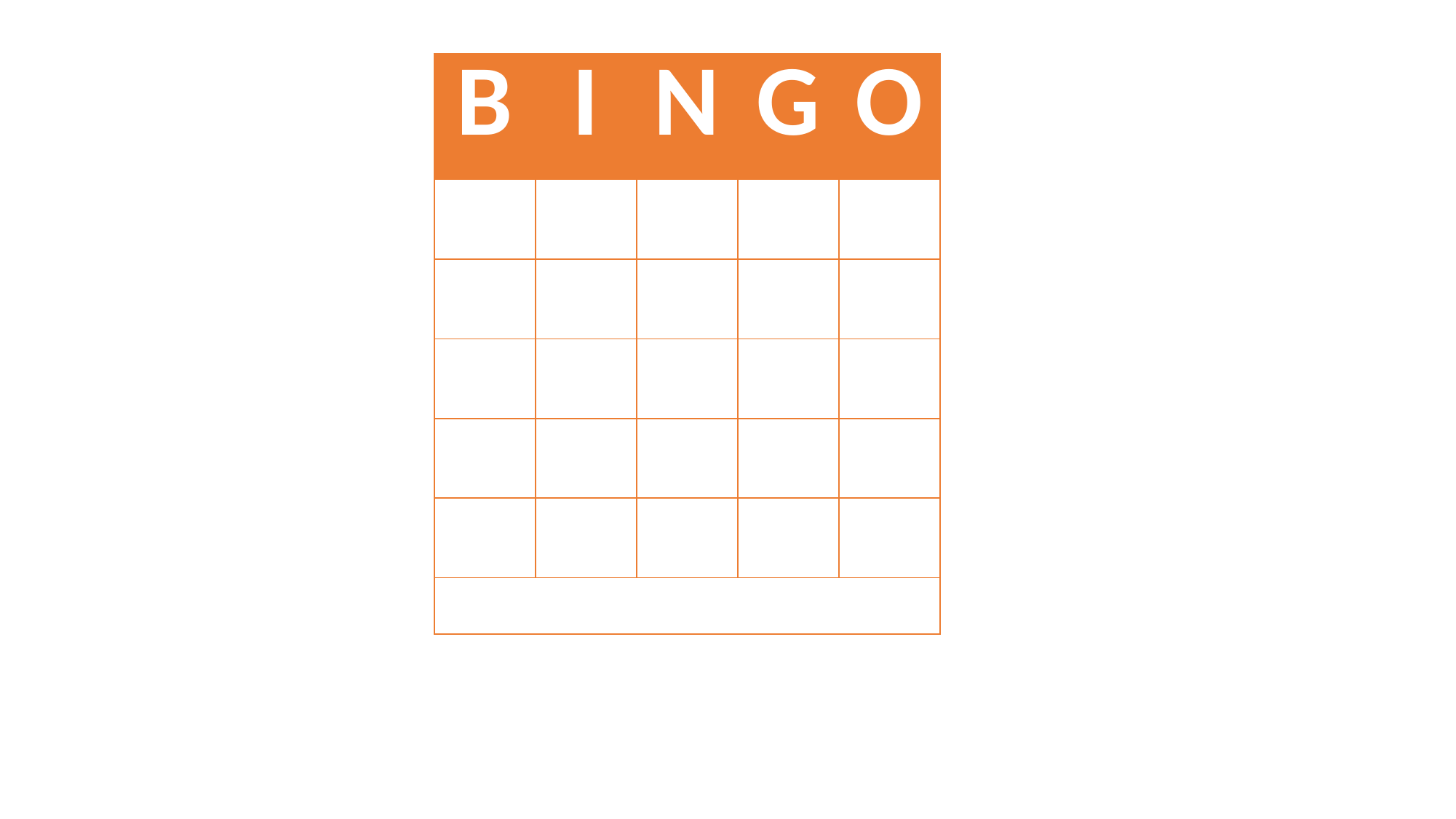

| B | I | N | G | O |
| --- | --- | --- | --- | --- |
|  |  |  |  |  |
|  |  |  |  |  |
|  |  |  |  |  |
|  |  |  |  |  |
|  |  |  |  |  |
|  |  |  |  |  |